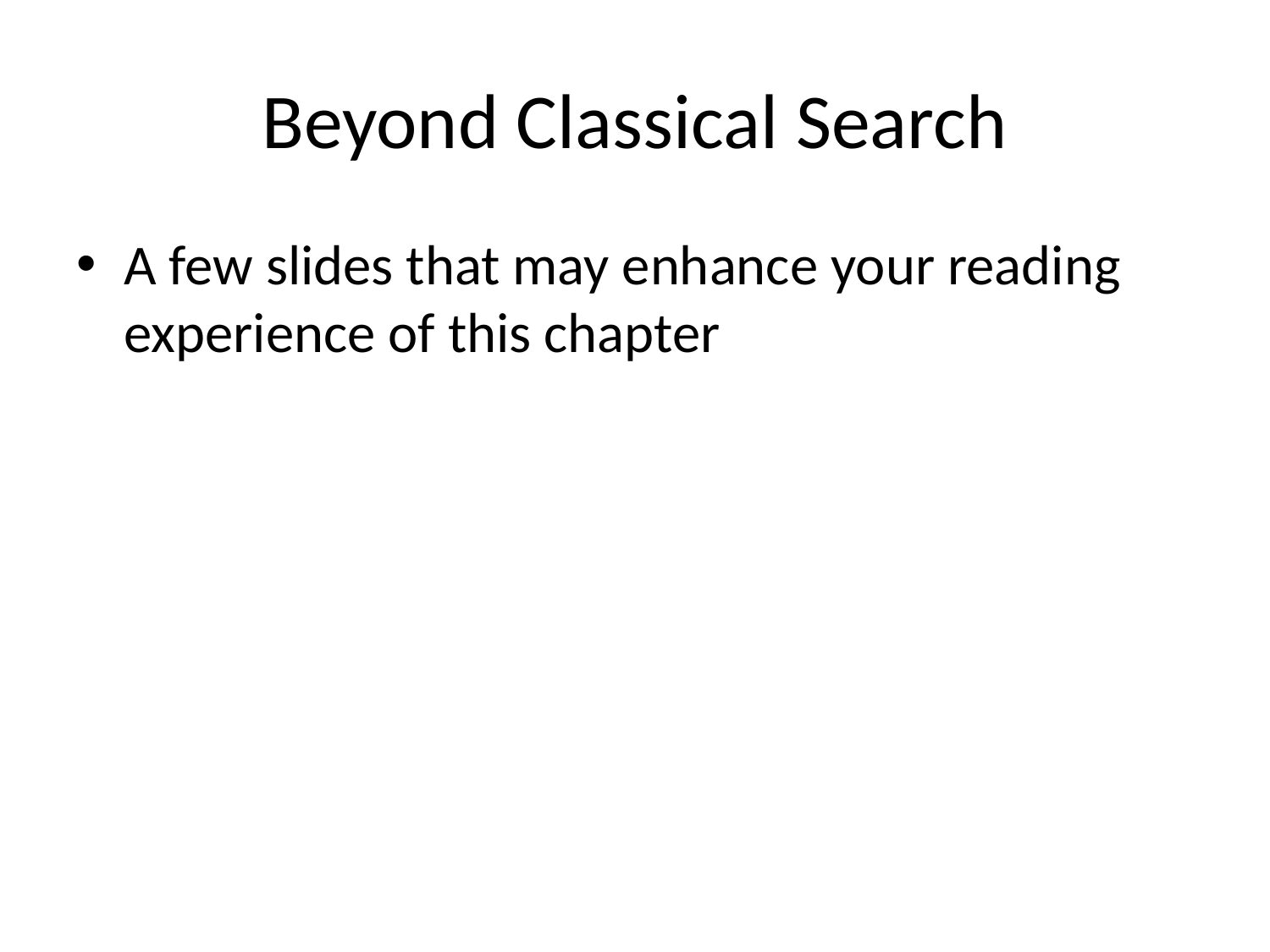

# Beyond Classical Search
A few slides that may enhance your reading experience of this chapter